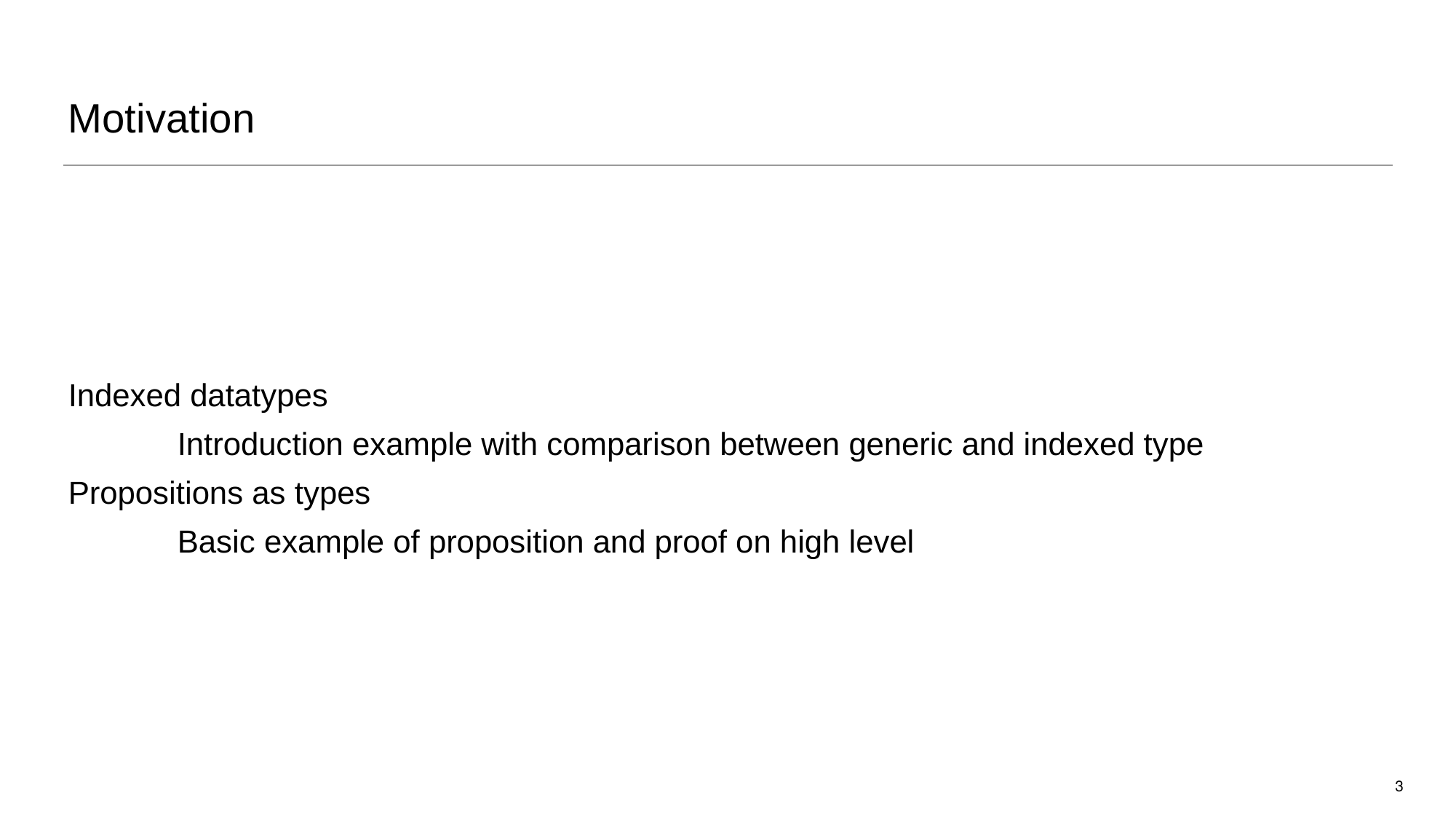

# Motivation
Indexed datatypes
	Introduction example with comparison between generic and indexed type
Propositions as types
	Basic example of proposition and proof on high level
3